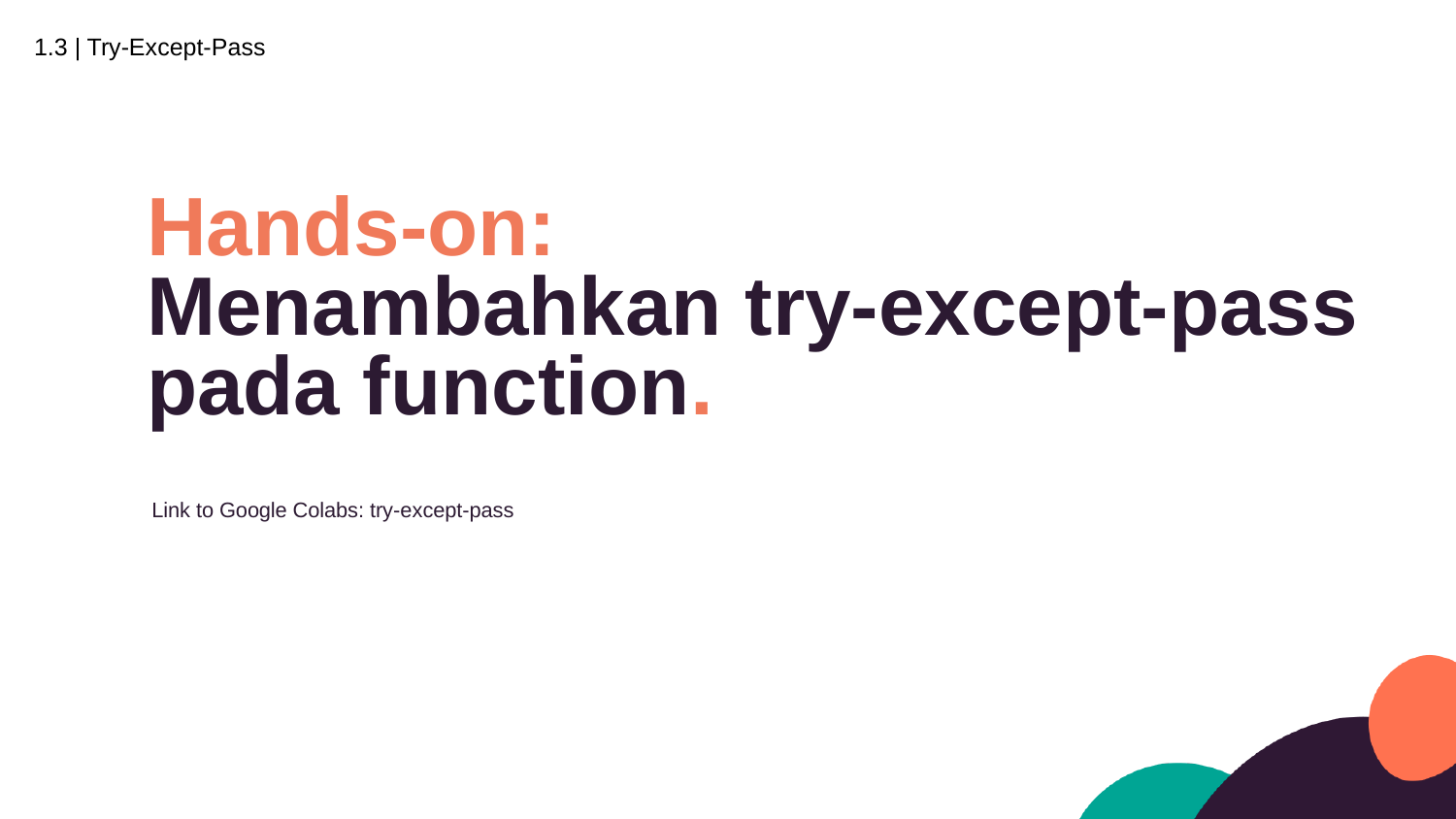

1.3 | Try-Except-Pass
Hands-on:
Menambahkan try-except-pass pada function.
Link to Google Colabs: try-except-pass